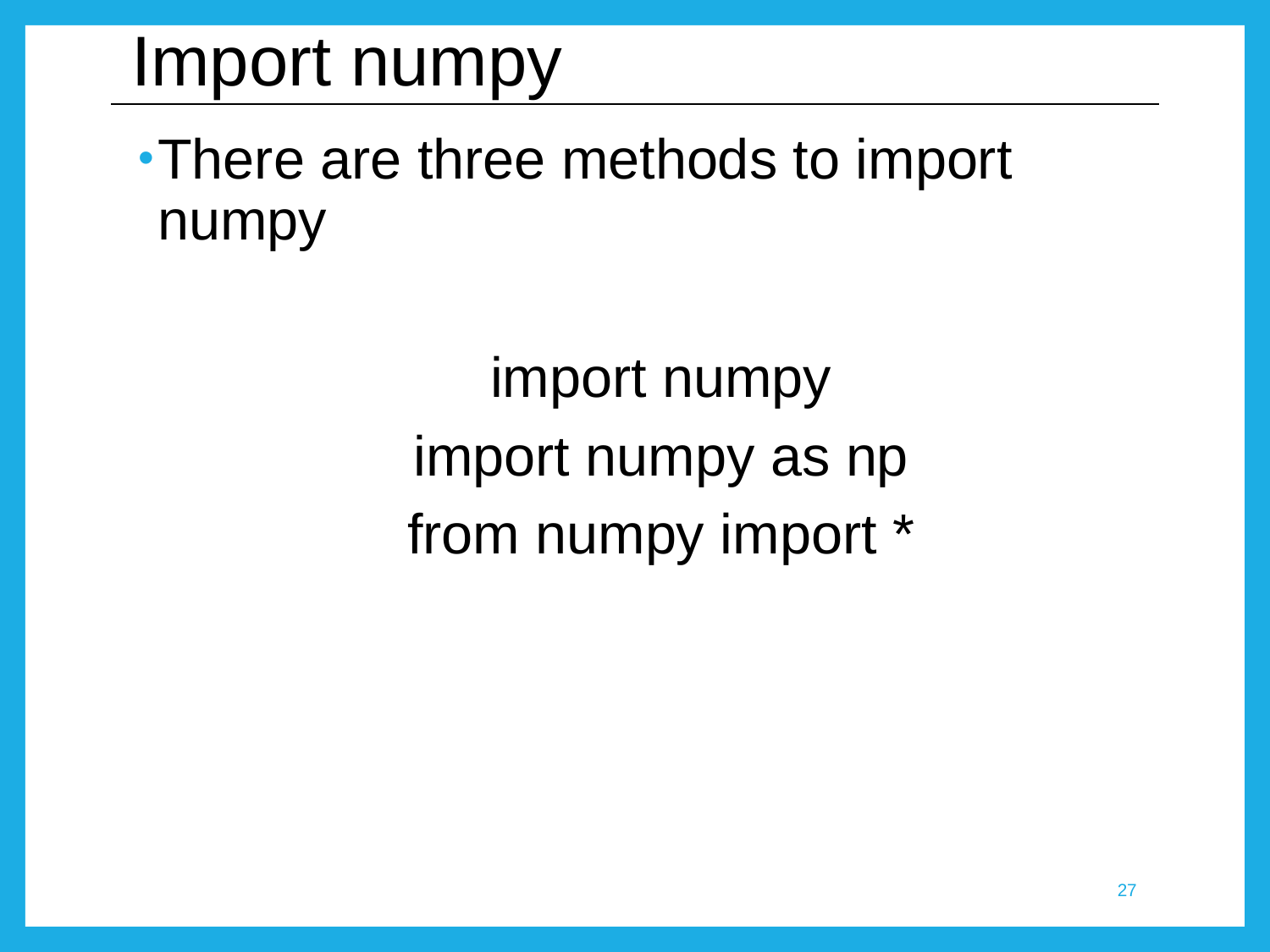

# Import numpy
There are three methods to import numpy

   import numpy
   import numpy as np
   from numpy import *

27